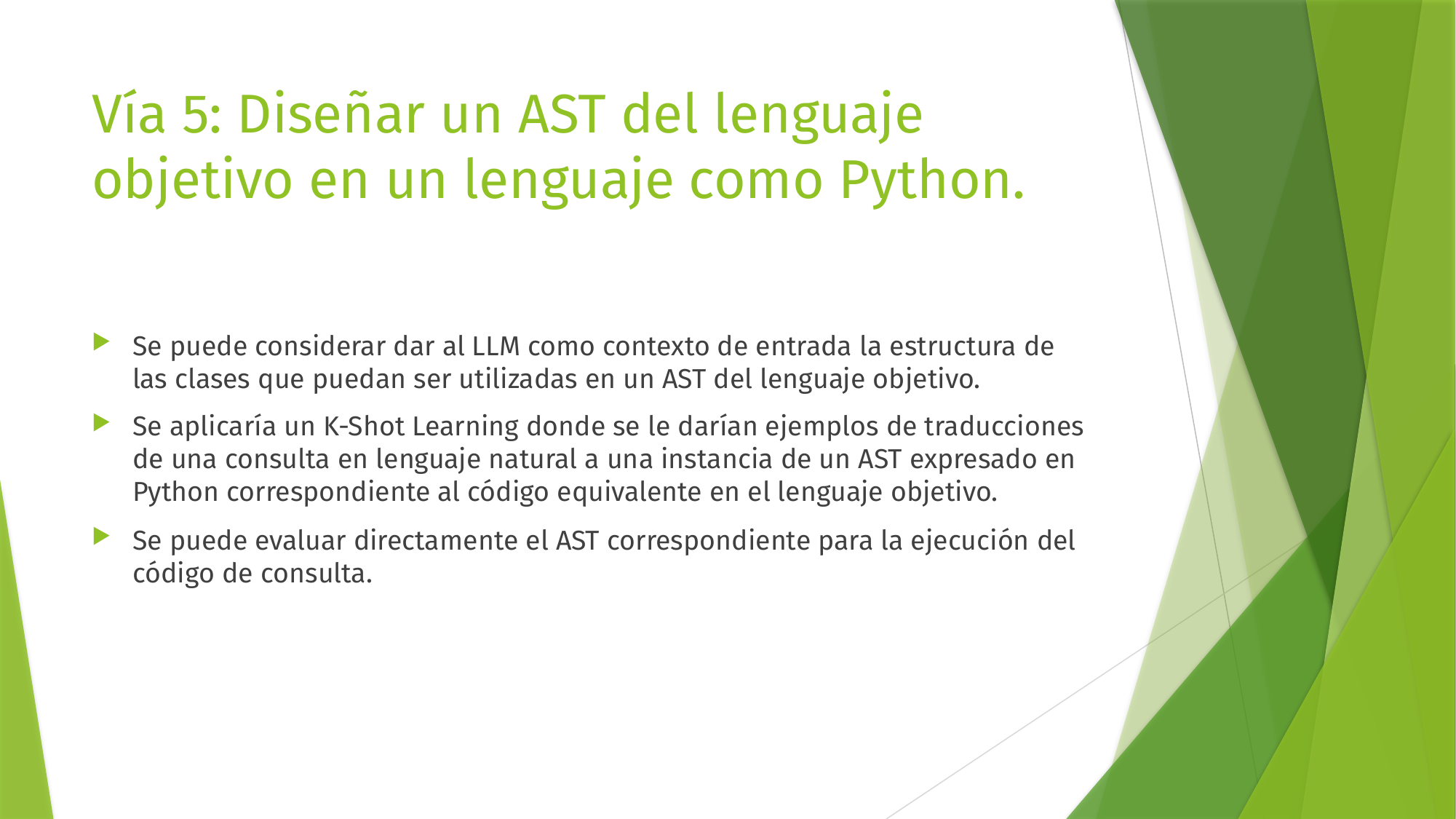

# Vía 5: Diseñar un AST del lenguaje objetivo en un lenguaje como Python.
Se puede considerar dar al LLM como contexto de entrada la estructura de las clases que puedan ser utilizadas en un AST del lenguaje objetivo.
Se aplicaría un K-Shot Learning donde se le darían ejemplos de traducciones de una consulta en lenguaje natural a una instancia de un AST expresado en Python correspondiente al código equivalente en el lenguaje objetivo.
Se puede evaluar directamente el AST correspondiente para la ejecución del código de consulta.